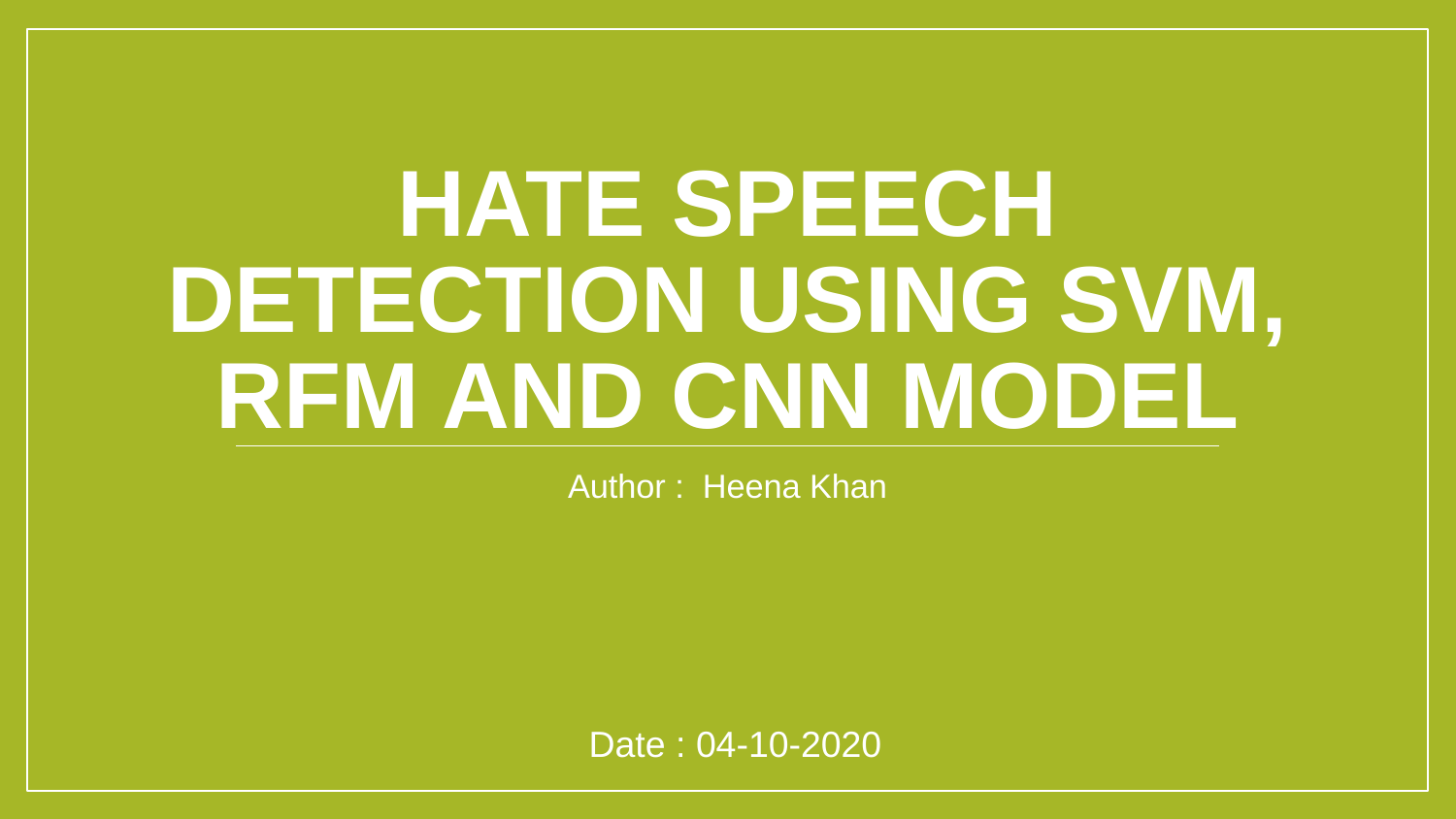

# Hate speech detection using SVM, RFM and CNN model
Author :  Heena Khan

Date : 04-10-2020